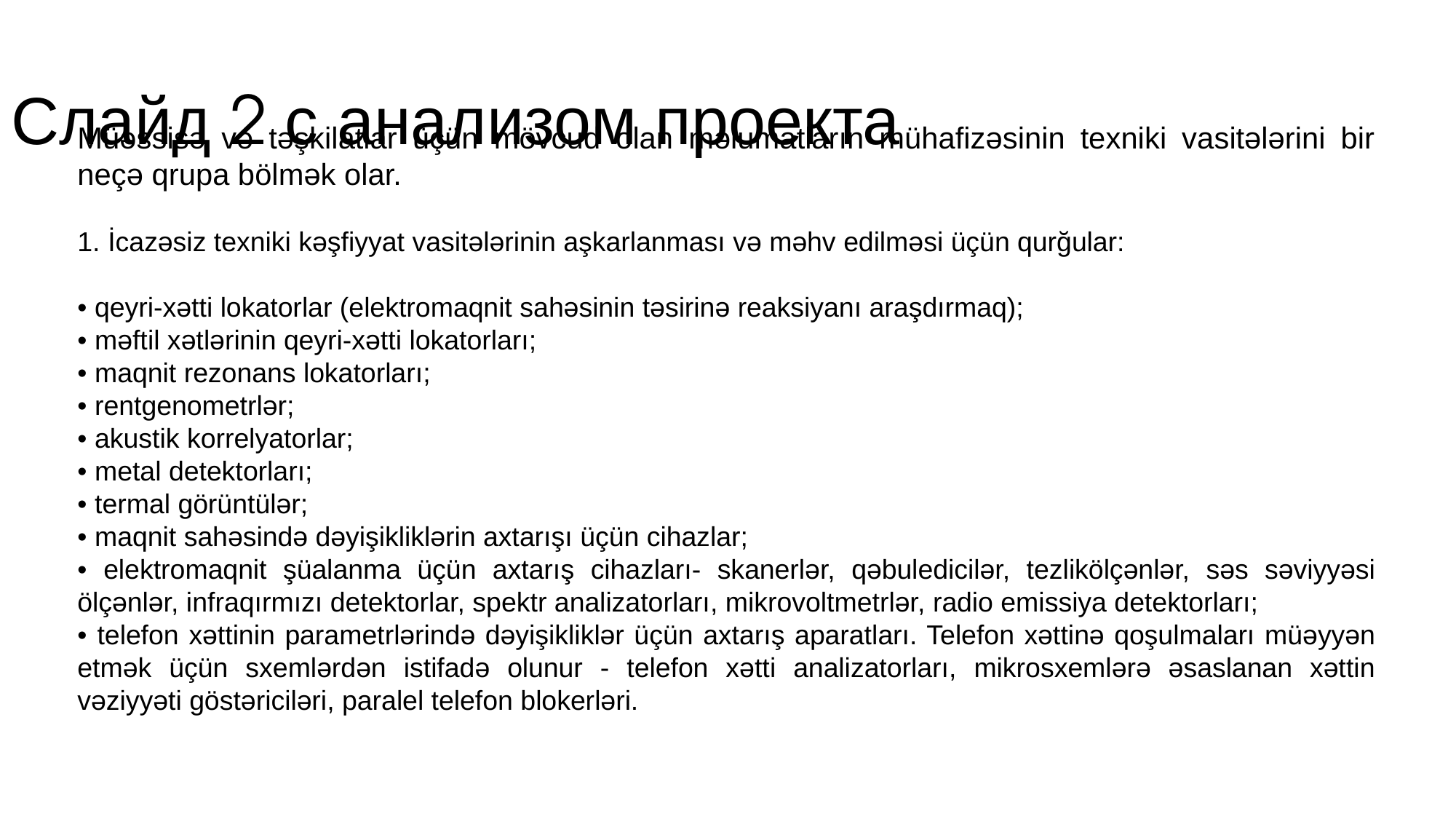

Слайд 2 с анализом проекта
Müəssisə və təşkilatlar üçün mövcud olan məlumatların mühafizəsinin texniki vasitələrini bir neçə qrupa bölmək olar.

1. İcazəsiz texniki kəşfiyyat vasitələrinin aşkarlanması və məhv edilməsi üçün qurğular:

• qeyri-xətti lokatorlar (elektromaqnit sahəsinin təsirinə reaksiyanı araşdırmaq);
• məftil xətlərinin qeyri-xətti lokatorları;
• maqnit rezonans lokatorları;
• rentgenometrlər;
• akustik korrelyatorlar;
• metal detektorları;
• termal görüntülər;
• maqnit sahəsində dəyişikliklərin axtarışı üçün cihazlar;
• elektromaqnit şüalanma üçün axtarış cihazları- skanerlər, qəbuledicilər, tezlikölçənlər, səs səviyyəsi ölçənlər, infraqırmızı detektorlar, spektr analizatorları, mikrovoltmetrlər, radio emissiya detektorları;
• telefon xəttinin parametrlərində dəyişikliklər üçün axtarış aparatları. Telefon xəttinə qoşulmaları müəyyən etmək üçün sxemlərdən istifadə olunur - telefon xətti analizatorları, mikrosxemlərə əsaslanan xəttin vəziyyəti göstəriciləri, paralel telefon blokerləri.